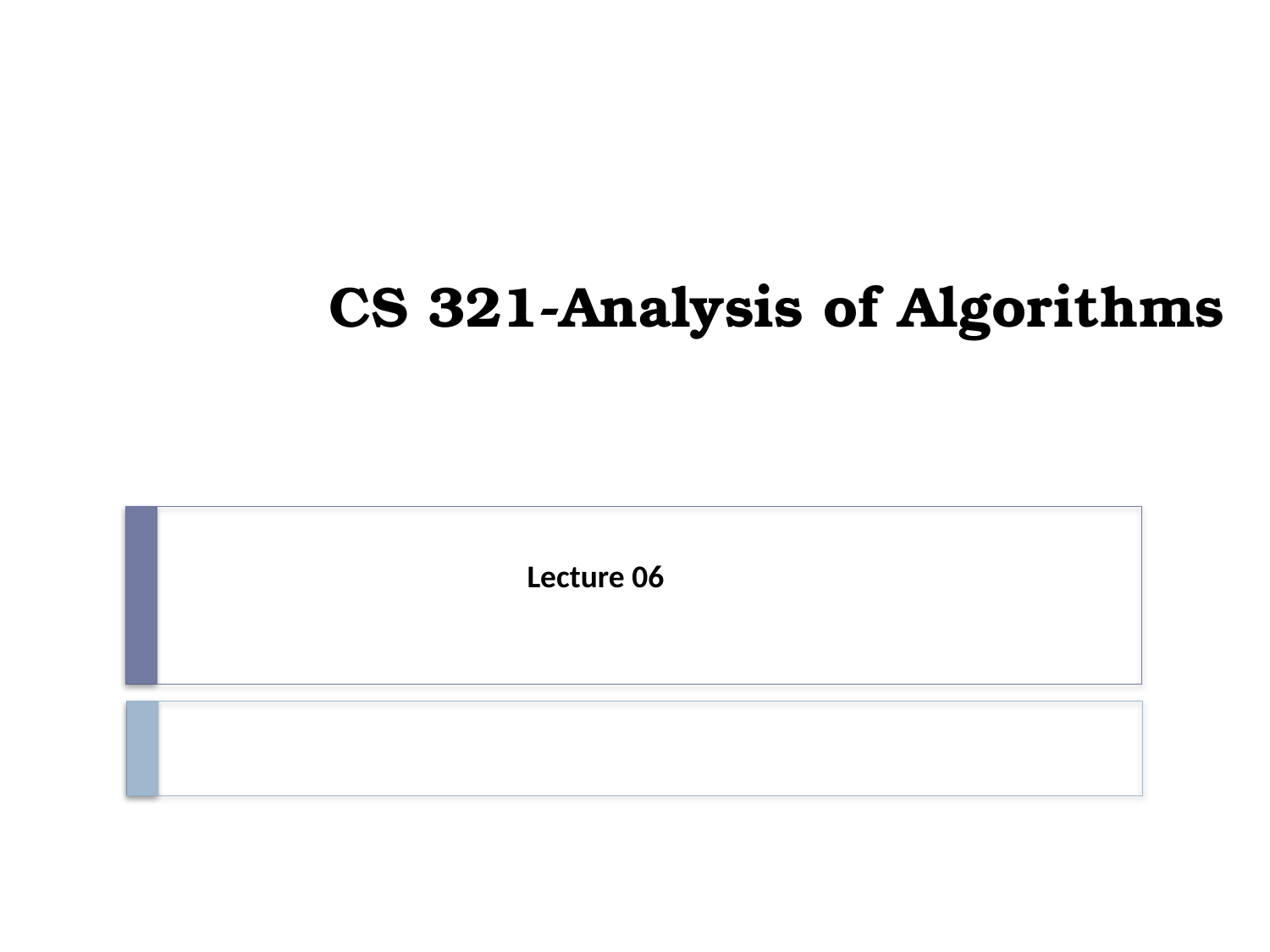

# CS 321-Analysis of Algorithms
Lecture 06